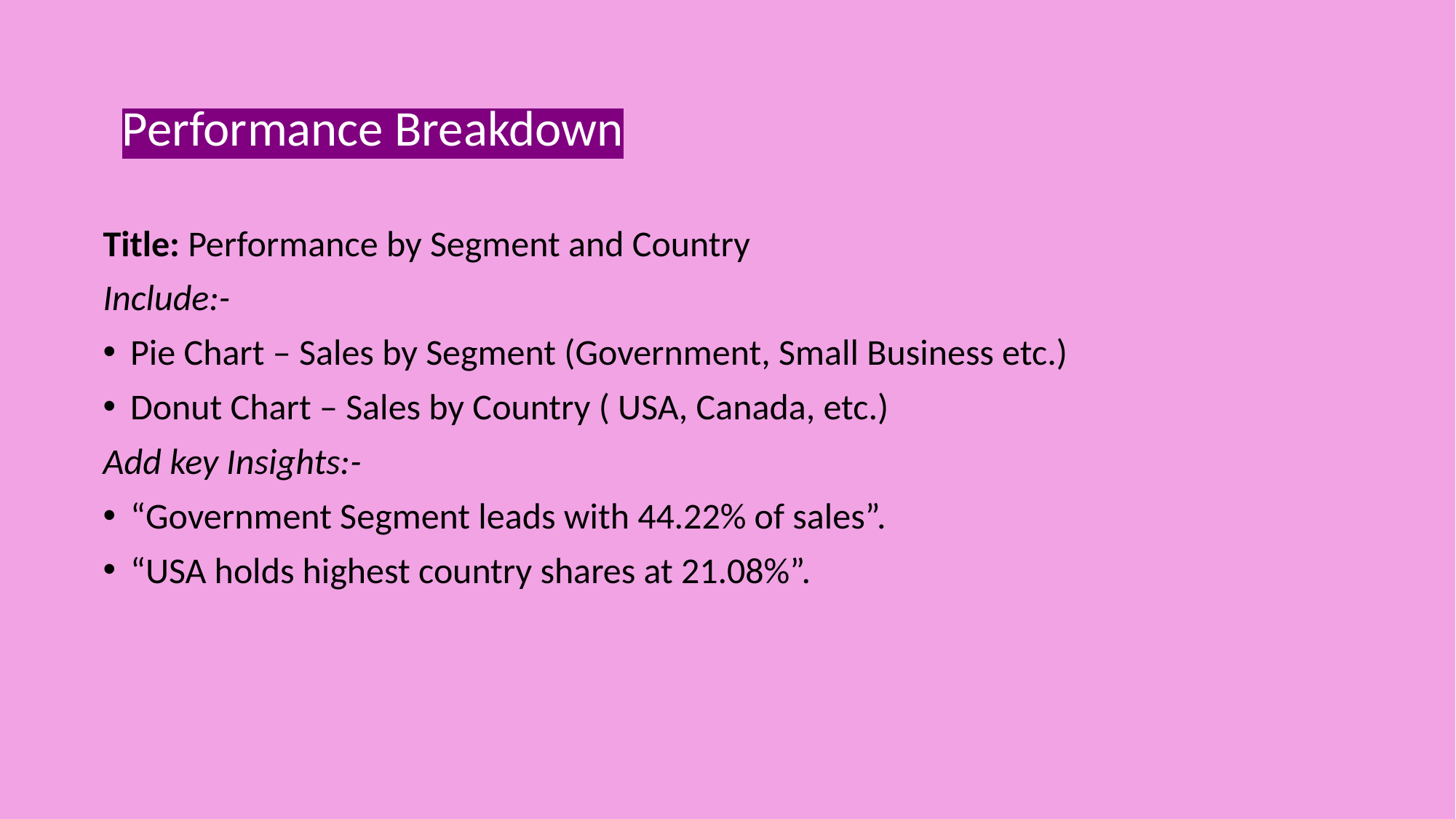

# Performance Breakdown
Title: Performance by Segment and Country
Include:-
Pie Chart – Sales by Segment (Government, Small Business etc.)
Donut Chart – Sales by Country ( USA, Canada, etc.)
Add key Insights:-
“Government Segment leads with 44.22% of sales”.
“USA holds highest country shares at 21.08%”.